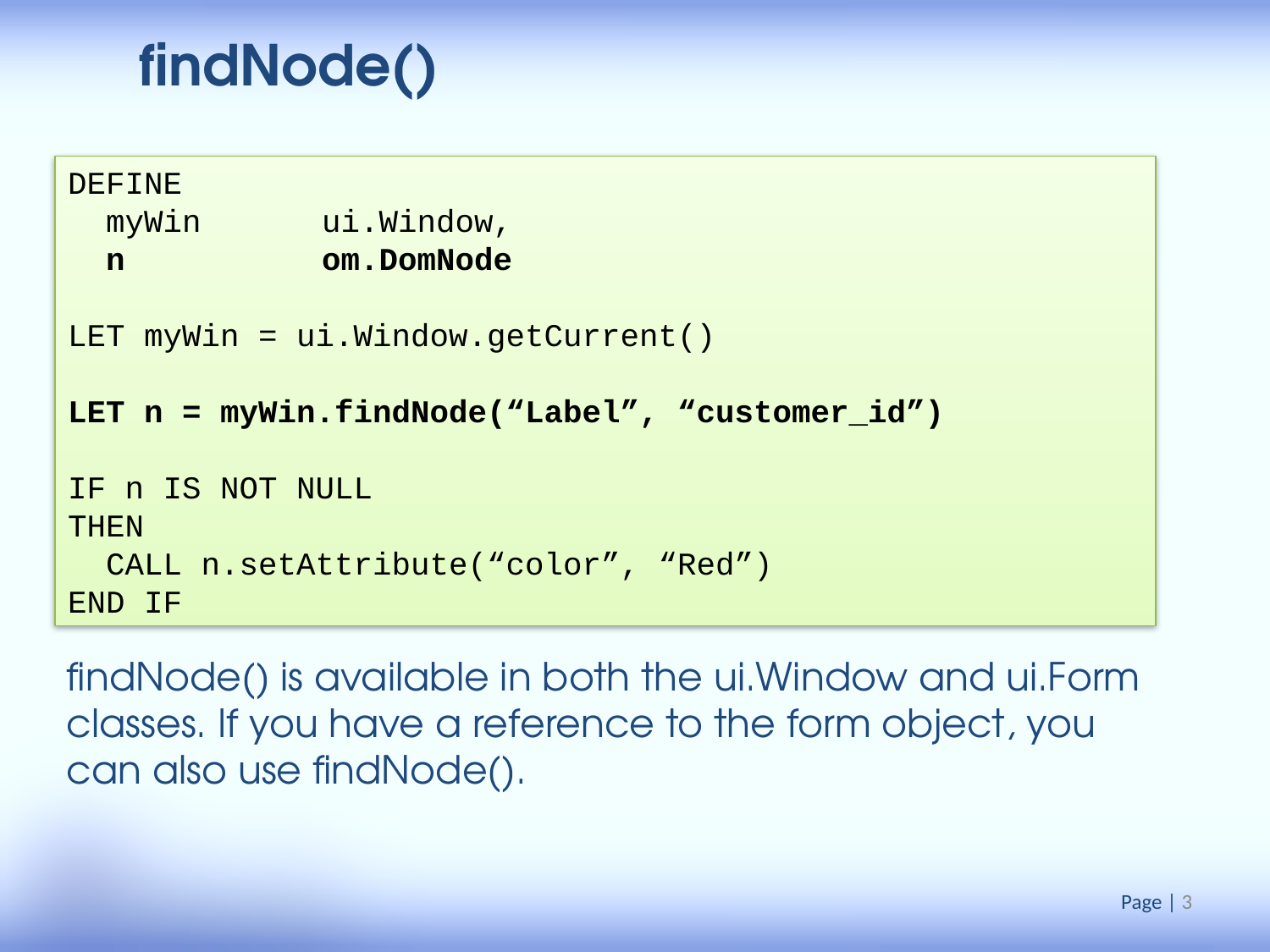

findNode()
DEFINE
  myWin 	ui.Window,
  n    	om.DomNode

LET myWin = ui.Window.getCurrent()

LET n = myWin.findNode(“Label”, “customer_id”)

IF n IS NOT NULL
THEN
  CALL n.setAttribute(“color”, “Red”)
END IF
findNode() is available in both the ui.Window and ui.Form classes. If you have a reference to the form object, you can also use findNode().